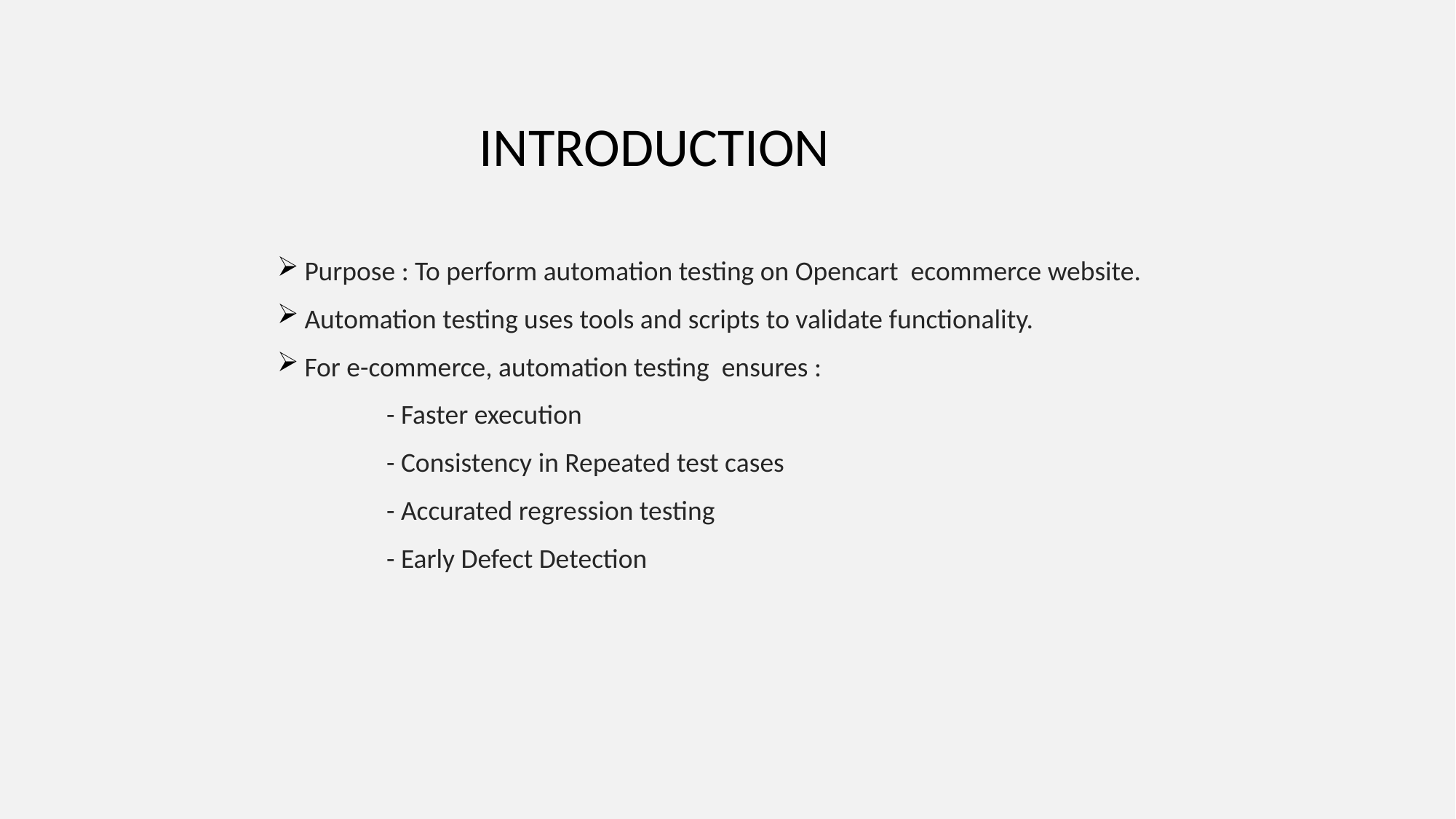

INTRODUCTION
Purpose : To perform automation testing on Opencart  ecommerce website.
Automation testing uses tools and scripts to validate functionality.
For e-commerce, automation testing  ensures :
	- Faster execution
	- Consistency in Repeated test cases
	- Accurated regression testing
	- Early Defect Detection